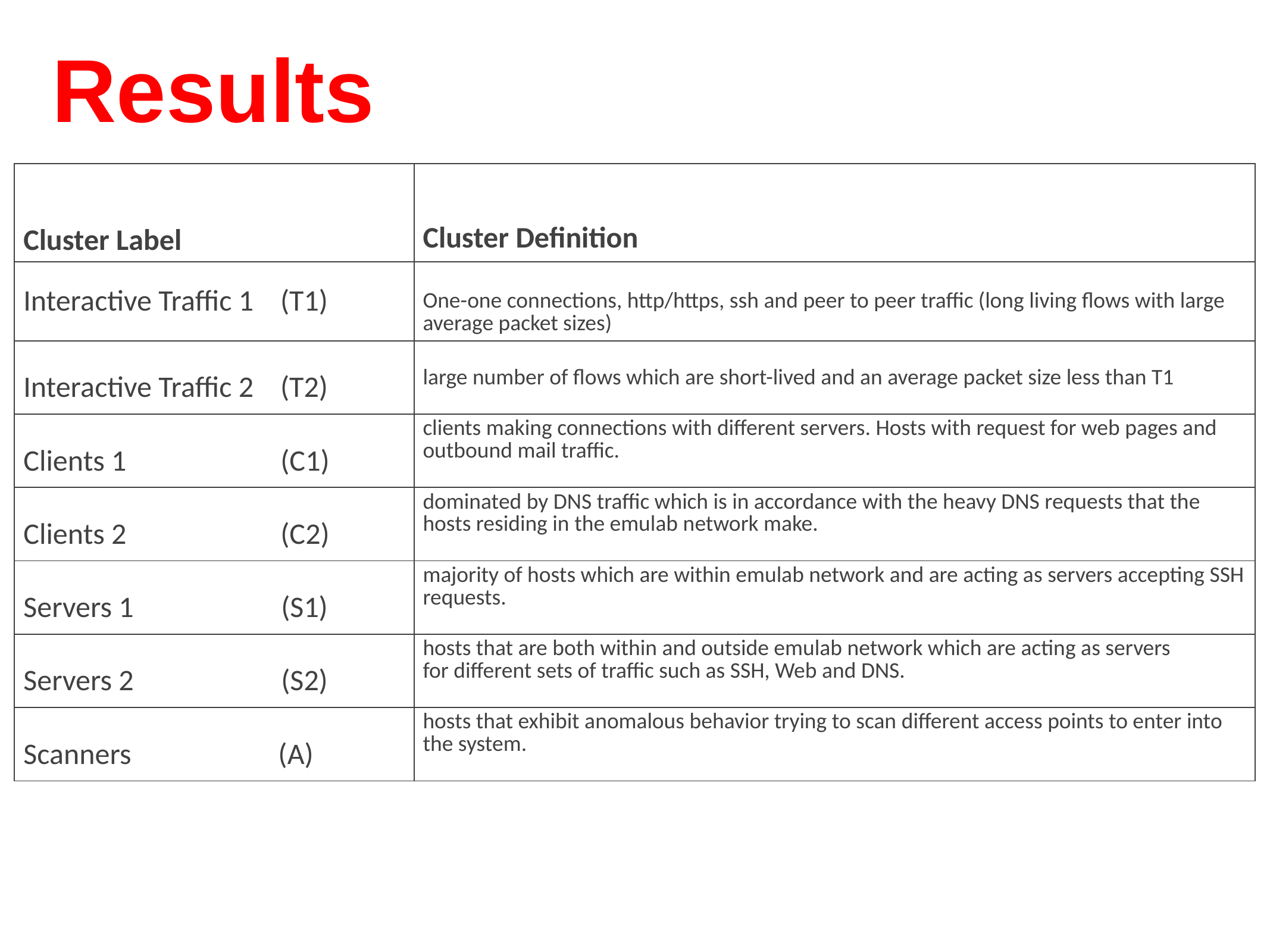

Results
| Cluster Label | Cluster Definition |
| --- | --- |
| Interactive Traffic 1 (T1) | One-one connections, http/https, ssh and peer to peer traffic (long living flows with large average packet sizes) |
| Interactive Traffic 2 (T2) | large number of flows which are short-lived and an average packet size less than T1 |
| Clients 1 (C1) | clients making connections with different servers. Hosts with request for web pages and outbound mail traffic. |
| Clients 2 (C2) | dominated by DNS traffic which is in accordance with the heavy DNS requests that the hosts residing in the emulab network make. |
| Servers 1 (S1) | majority of hosts which are within emulab network and are acting as servers accepting SSH requests. |
| Servers 2 (S2) | hosts that are both within and outside emulab network which are acting as servers for different sets of traffic such as SSH, Web and DNS. |
| Scanners (A) | hosts that exhibit anomalous behavior trying to scan different access points to enter into the system. |

21